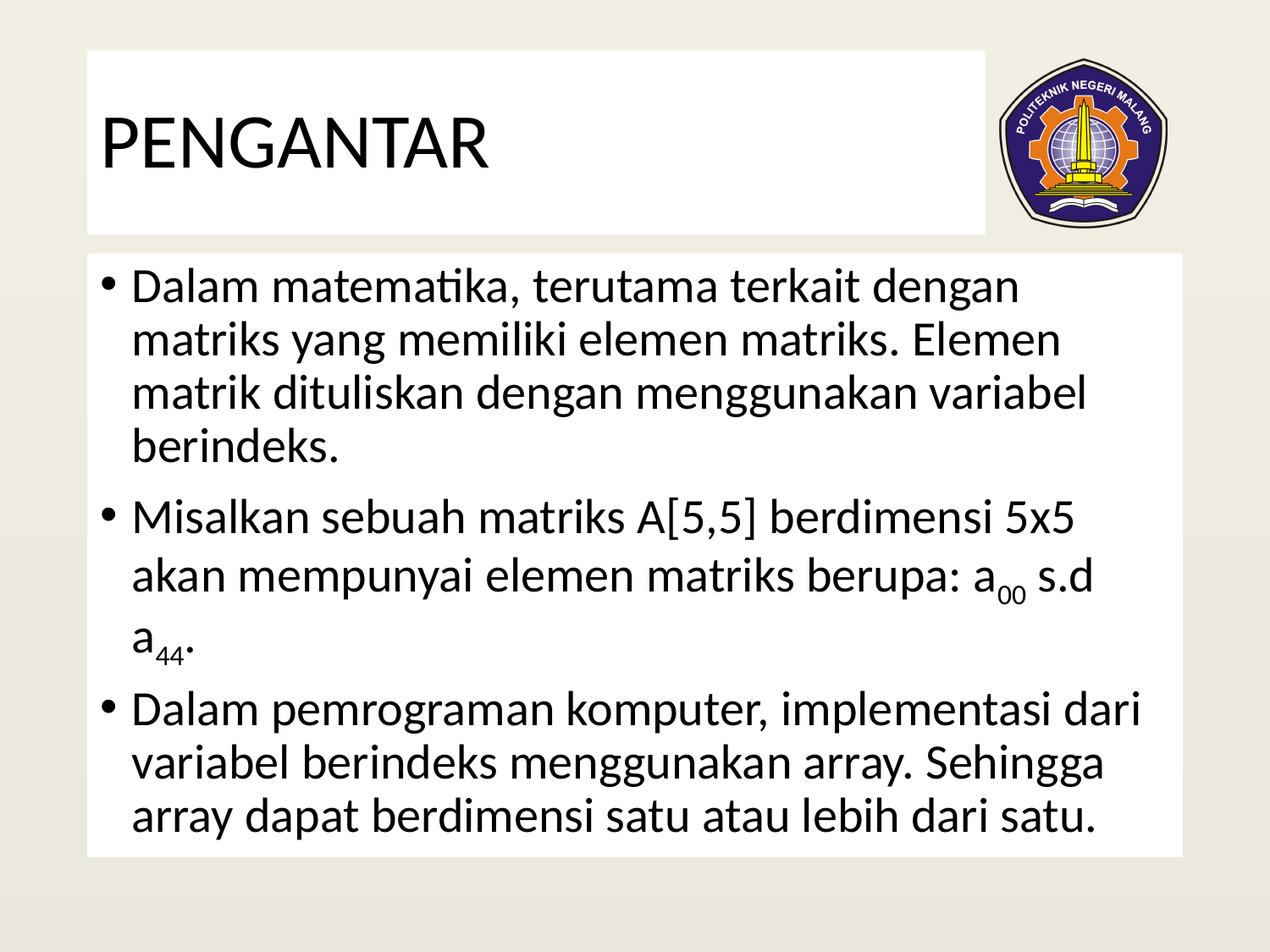

# PENGANTAR
Dalam matematika, terutama terkait dengan matriks yang memiliki elemen matriks. Elemen matrik dituliskan dengan menggunakan variabel berindeks.
Misalkan sebuah matriks A[5,5] berdimensi 5x5 akan mempunyai elemen matriks berupa: a00 s.d a44.
Dalam pemrograman komputer, implementasi dari variabel berindeks menggunakan array. Sehingga array dapat berdimensi satu atau lebih dari satu.